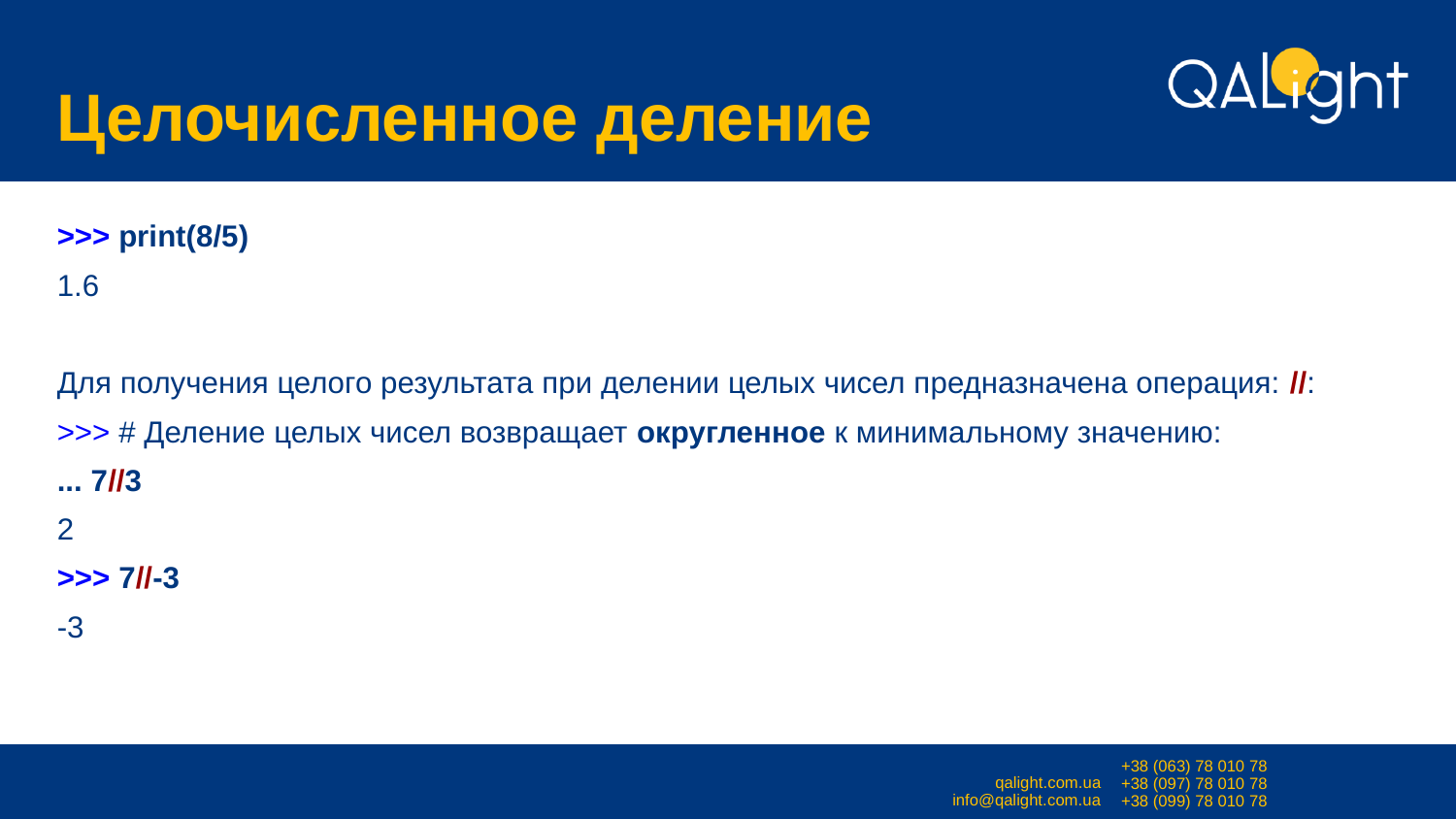

# Целочисленное деление
>>> print(8/5)
1.6

Для получения целого результата при делении целых чисел предназначена операция: //:
>>> # Деление целых чисел возвращает округленное к минимальному значению:
... 7//3
2
>>> 7//-3
-3